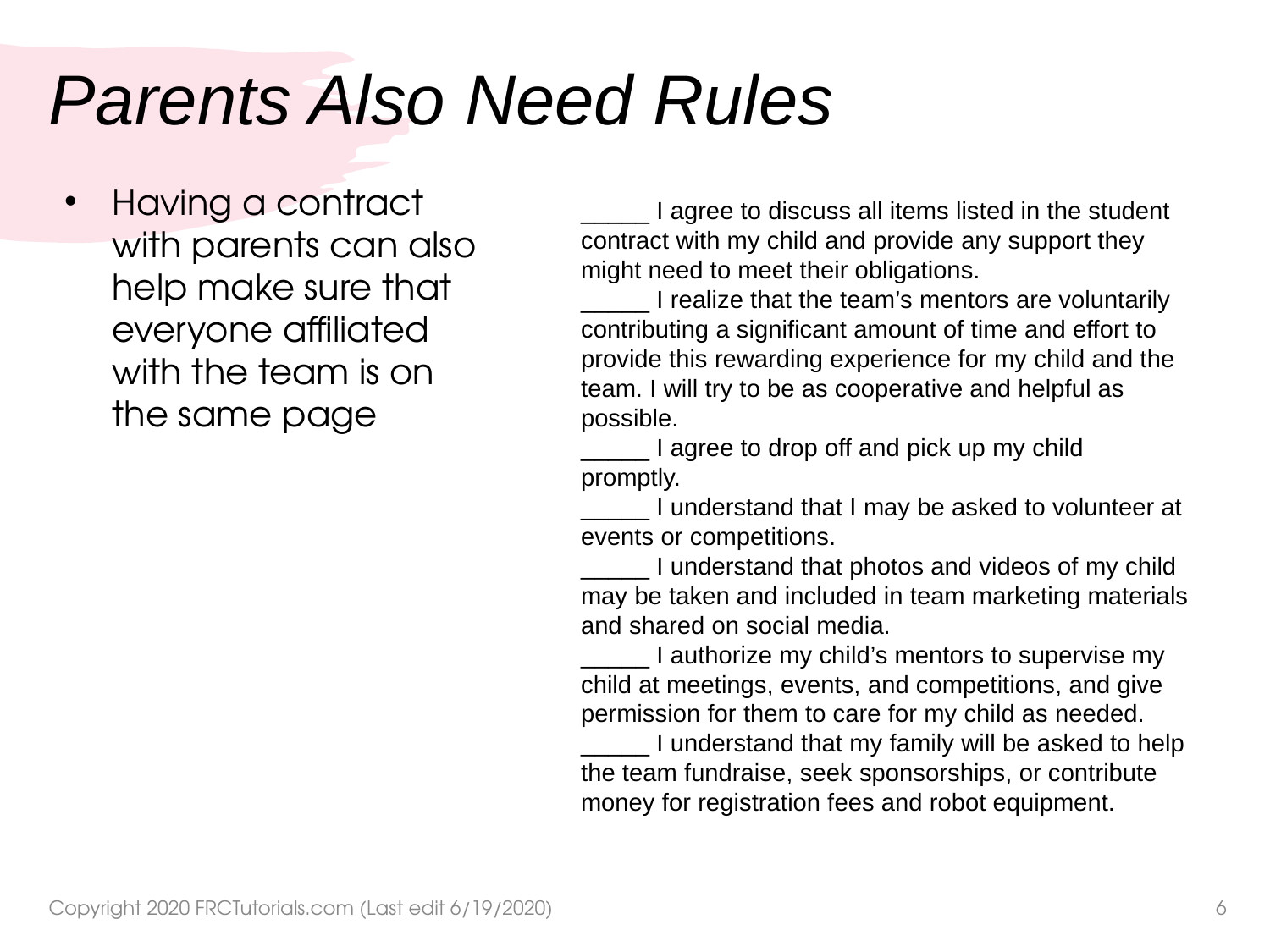

# Parents Also Need Rules
Having a contract with parents can also help make sure that everyone affiliated with the team is on the same page

_____ I agree to discuss all items listed in the student contract with my child and provide any support they might need to meet their obligations.
_____ I realize that the team’s mentors are voluntarily contributing a significant amount of time and effort to provide this rewarding experience for my child and the team. I will try to be as cooperative and helpful as possible.
_____ I agree to drop off and pick up my child promptly.
_____ I understand that I may be asked to volunteer at events or competitions.
_____ I understand that photos and videos of my child may be taken and included in team marketing materials and shared on social media.
_____ I authorize my child’s mentors to supervise my child at meetings, events, and competitions, and give permission for them to care for my child as needed.
_____ I understand that my family will be asked to help the team fundraise, seek sponsorships, or contribute money for registration fees and robot equipment.
Copyright 2020 FRCTutorials.com (Last edit 6/19/2020)
6